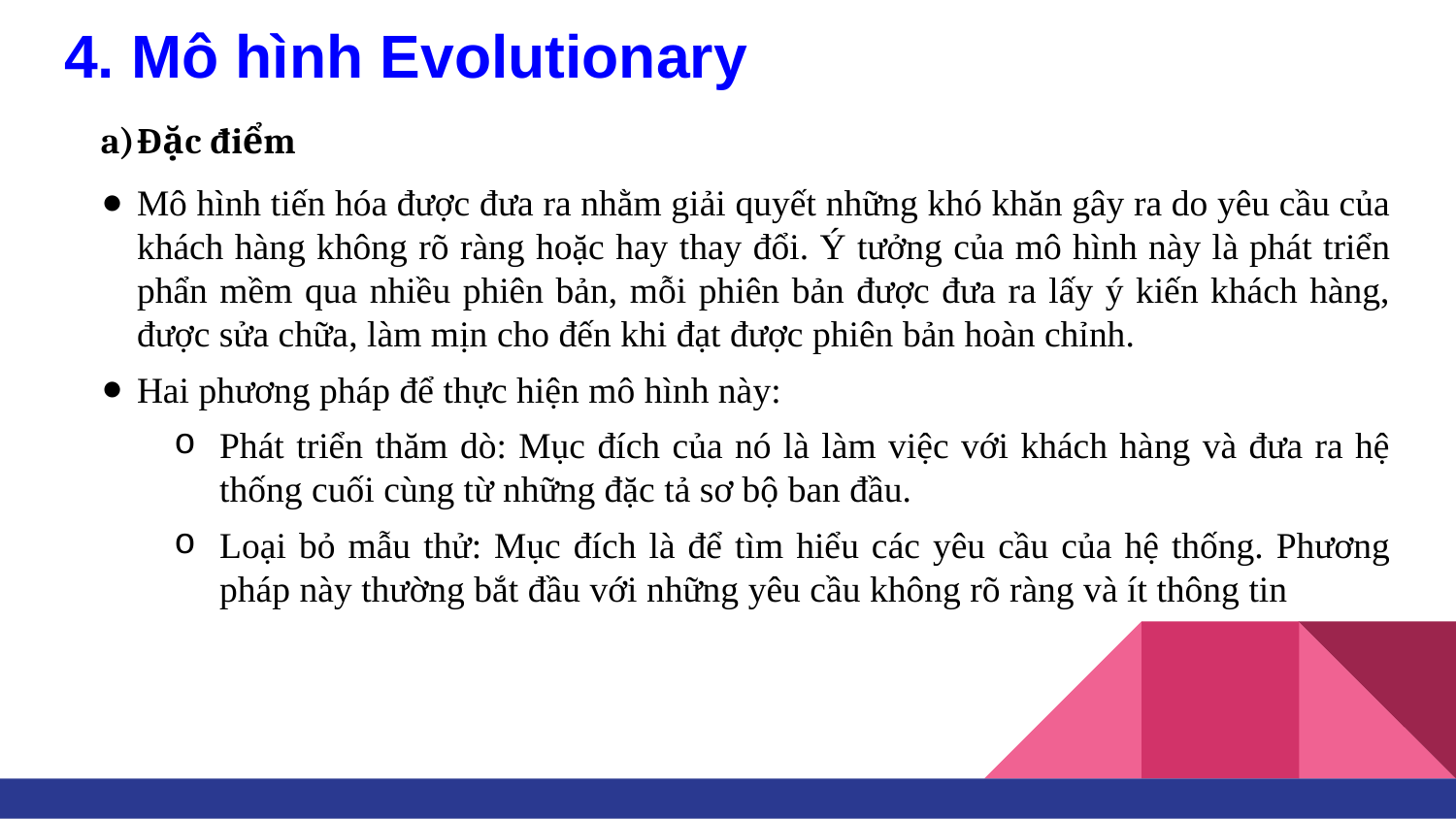

# 4. Mô hình Evolutionary
Đặc điểm
Mô hình tiến hóa được đưa ra nhằm giải quyết những khó khăn gây ra do yêu cầu của khách hàng không rõ ràng hoặc hay thay đổi. Ý tưởng của mô hình này là phát triển phẩn mềm qua nhiều phiên bản, mỗi phiên bản được đưa ra lấy ý kiến khách hàng, được sửa chữa, làm mịn cho đến khi đạt được phiên bản hoàn chỉnh.
Hai phương pháp để thực hiện mô hình này:
Phát triển thăm dò: Mục đích của nó là làm việc với khách hàng và đưa ra hệ thống cuối cùng từ những đặc tả sơ bộ ban đầu.
Loại bỏ mẫu thử: Mục đích là để tìm hiểu các yêu cầu của hệ thống. Phương pháp này thường bắt đầu với những yêu cầu không rõ ràng và ít thông tin